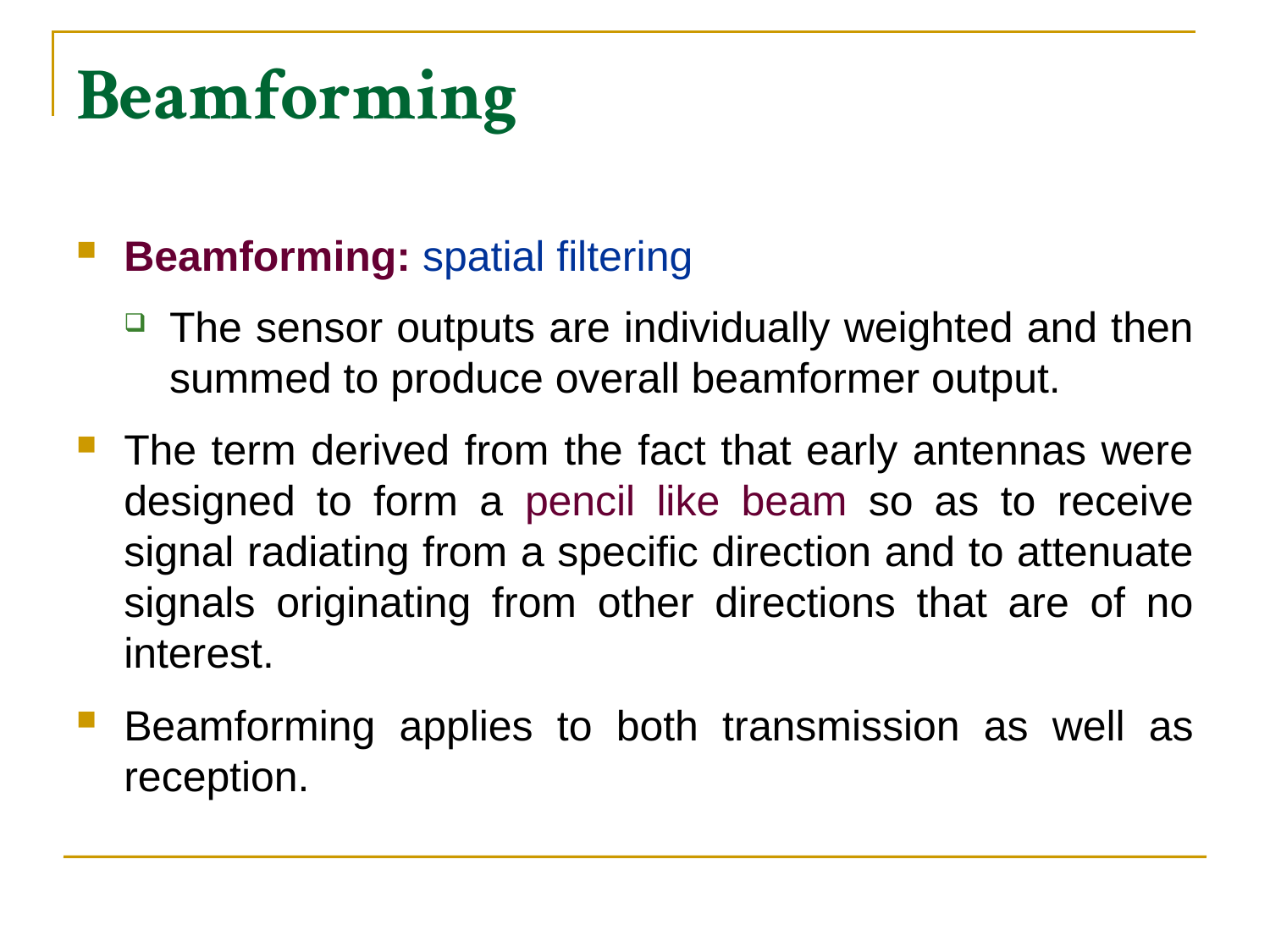

# Beamforming
Beamforming: spatial filtering
The sensor outputs are individually weighted and then summed to produce overall beamformer output.
The term derived from the fact that early antennas were designed to form a pencil like beam so as to receive signal radiating from a specific direction and to attenuate signals originating from other directions that are of no interest.
Beamforming applies to both transmission as well as reception.